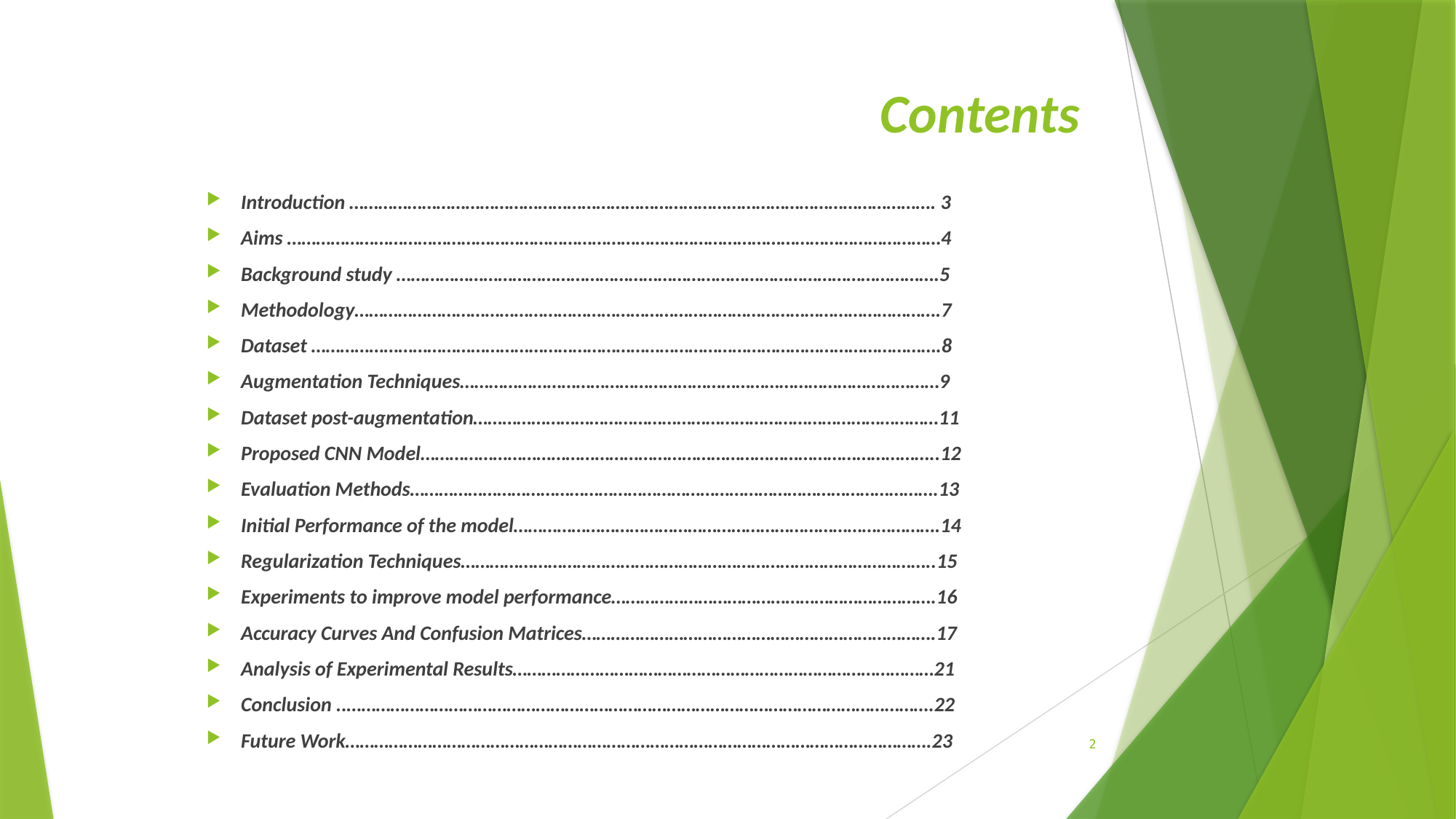

# Contents

Introduction …………………………………………………………………………………………………………. 3
Aims ………………………………………………………………………………………………………………………4
Background study ………………………………………………………………………………………………….5
Methodology………………………………………………………………………………………………………….7
Dataset ………………………………………………………………………………………………………………….8
Augmentation Techniques………………………………………………………………………………………9
Dataset post-augmentation……………………………………………………………………………………11
Proposed CNN Model……………………………………………………………………………………………..12
Evaluation Methods……………………………………………………………………………………………….13
Initial Performance of the model…………………………………………………………………………….14
Regularization Techniques……………………………………………………………………………………..15
Experiments to improve model performance………………………………………………………….16
Accuracy Curves And Confusion Matrices……………………………………………………………….17
Analysis of Experimental Results……………………………………………………………………………21
Conclusion ..………………………………………………………………………………………………………….22
Future Work………………………………………………………………………………………………………….23

2